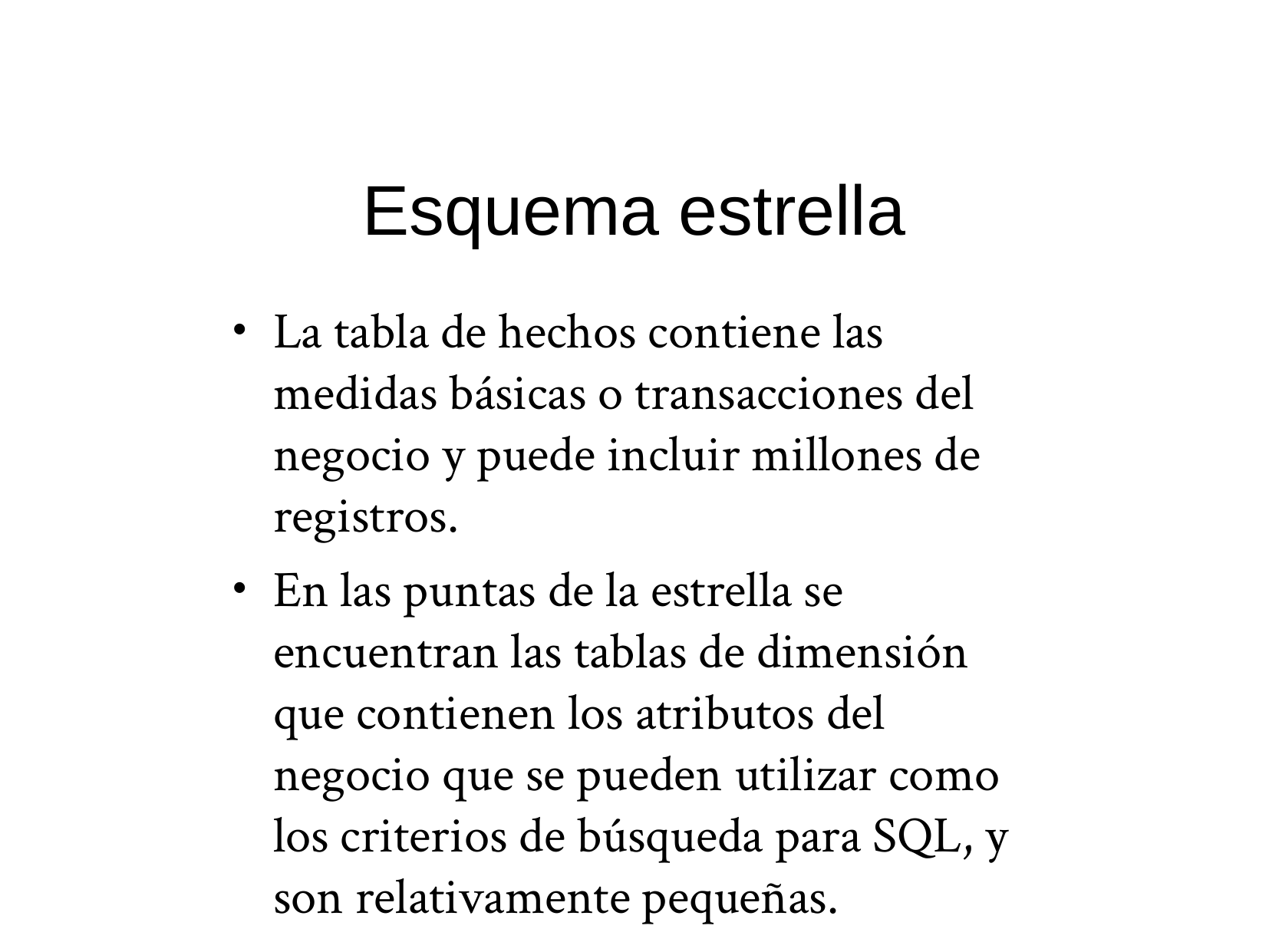

# Esquema estrella
La tabla de hechos contiene las medidas básicas o transacciones del negocio y puede incluir millones de registros.
En las puntas de la estrella se encuentran las tablas de dimensión que contienen los atributos del negocio que se pueden utilizar como los criterios de búsqueda para SQL, y son relativamente pequeñas.